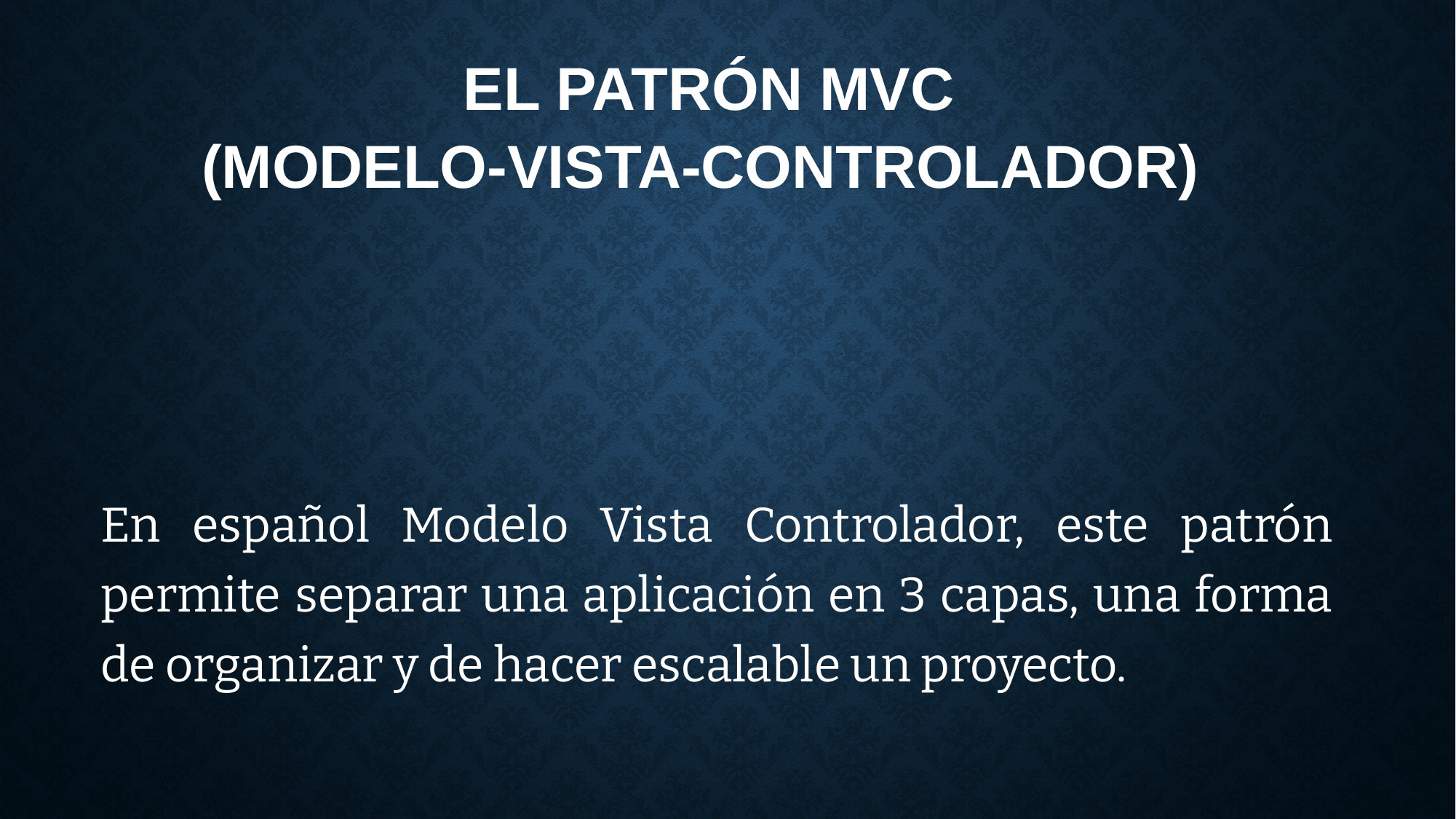

# El patrón MVC (Modelo-Vista-Controlador)
En español Modelo Vista Controlador, este patrón permite separar una aplicación en 3 capas, una forma de organizar y de hacer escalable un proyecto.